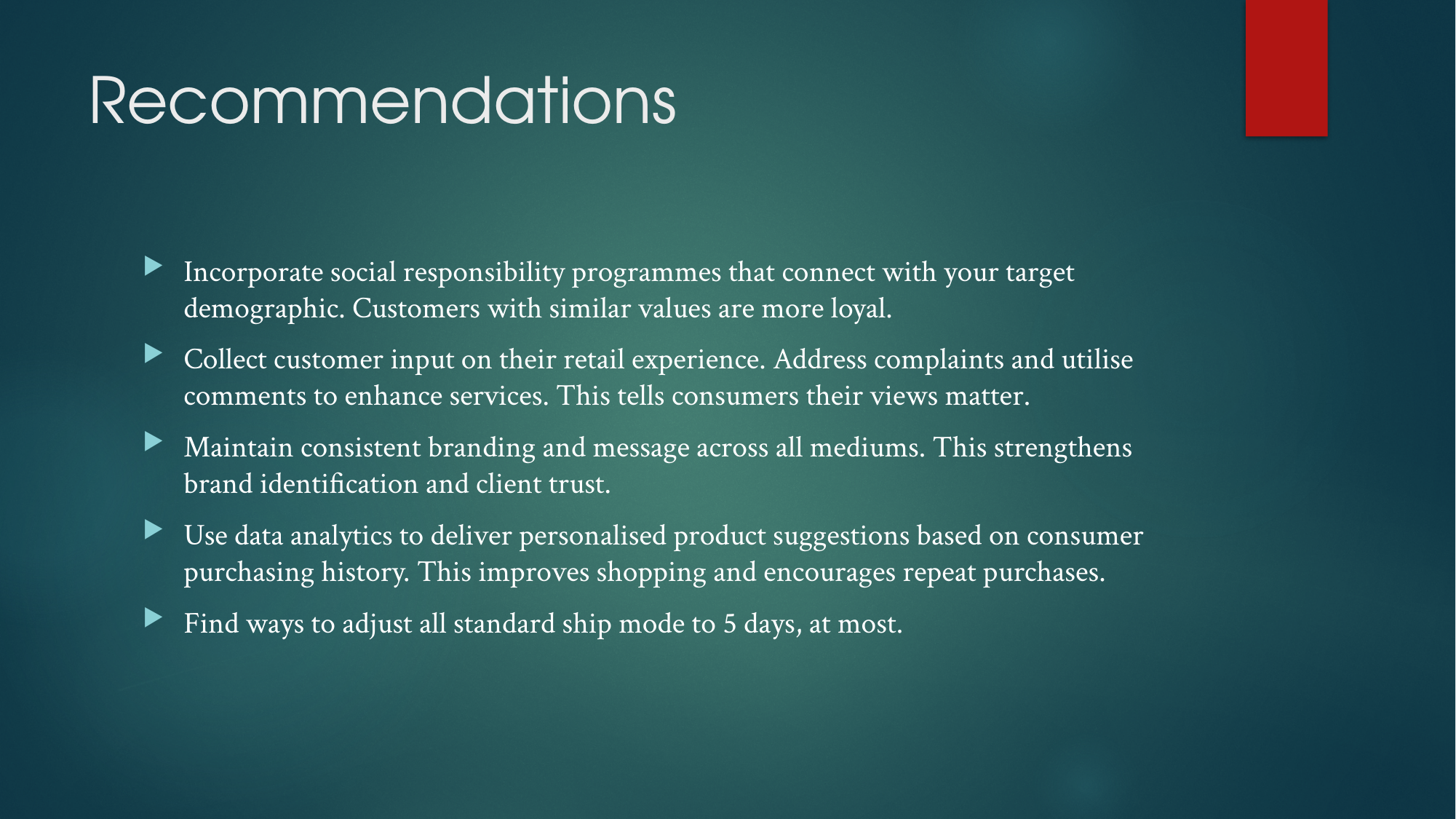

# Recommendations
Incorporate social responsibility programmes that connect with your target demographic. Customers with similar values are more loyal.
Collect customer input on their retail experience. Address complaints and utilise comments to enhance services. This tells consumers their views matter.
Maintain consistent branding and message across all mediums. This strengthens brand identification and client trust.
Use data analytics to deliver personalised product suggestions based on consumer purchasing history. This improves shopping and encourages repeat purchases.
Find ways to adjust all standard ship mode to 5 days, at most.